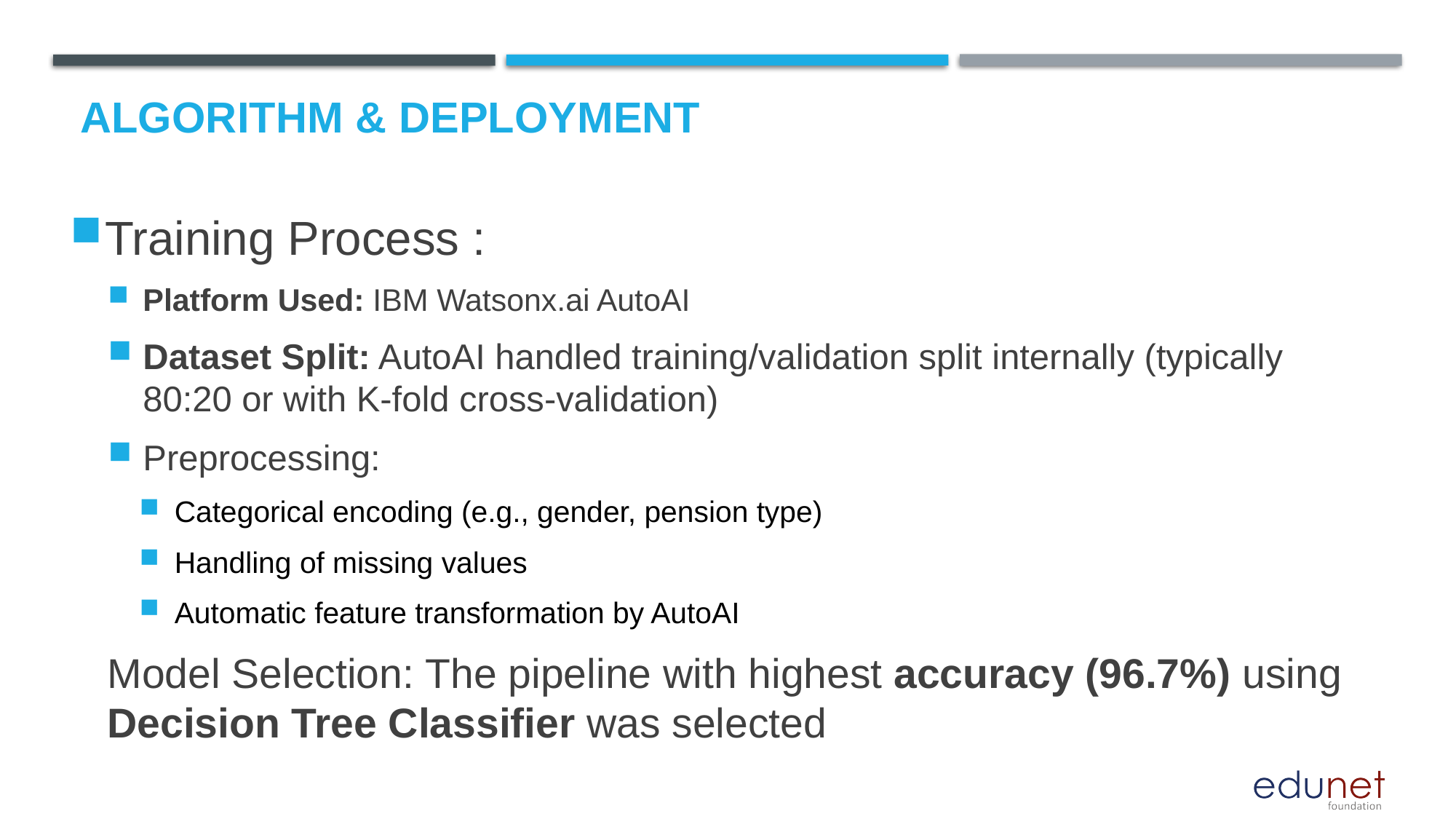

# Algorithm & Deployment
Training Process :
Platform Used: IBM Watsonx.ai AutoAI
Dataset Split: AutoAI handled training/validation split internally (typically 80:20 or with K-fold cross-validation)
Preprocessing:
Categorical encoding (e.g., gender, pension type)
Handling of missing values
Automatic feature transformation by AutoAI
Model Selection: The pipeline with highest accuracy (96.7%) using Decision Tree Classifier was selected